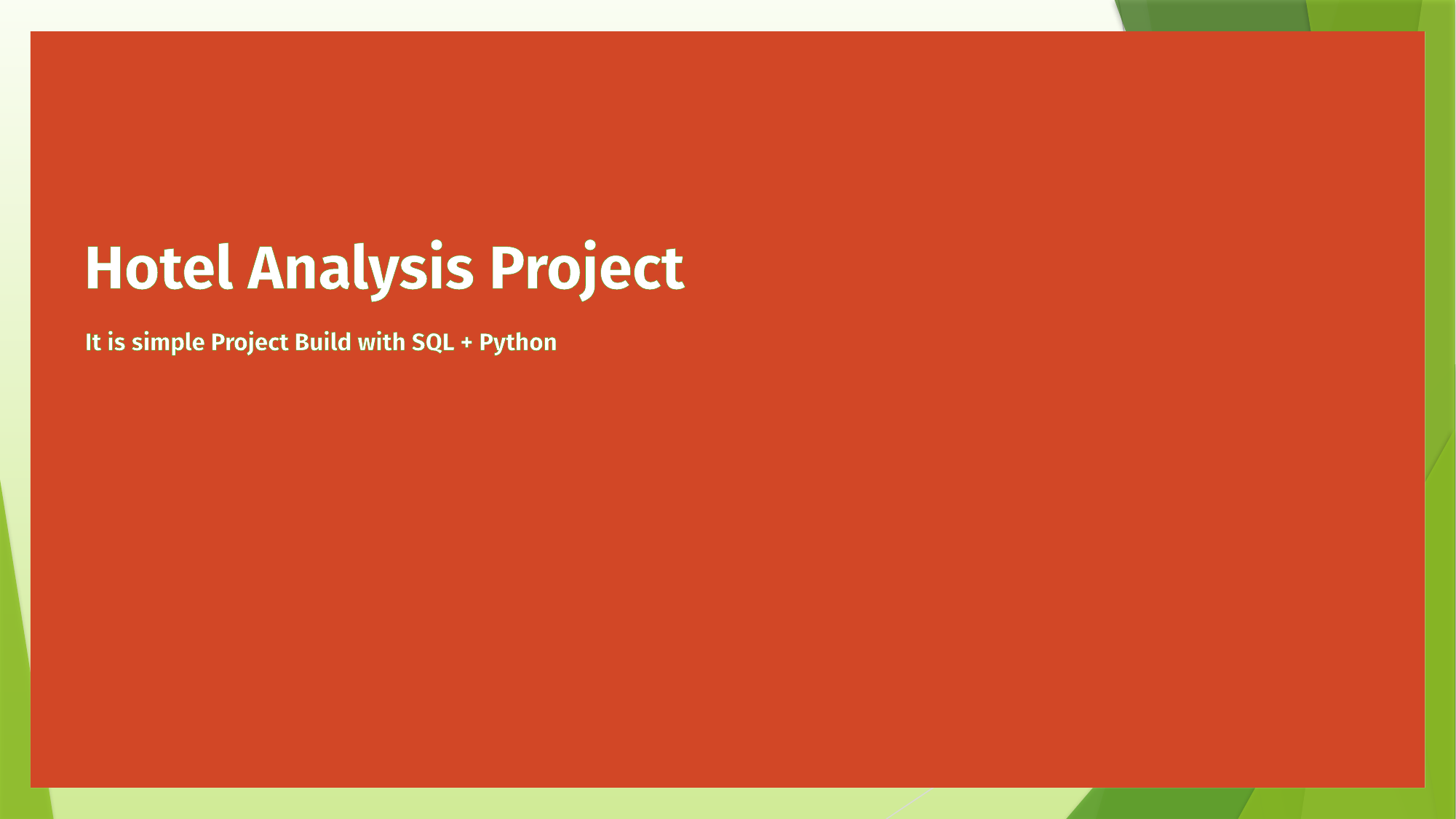

Hotel Analysis Project
It is simple Project Build with SQL + Python